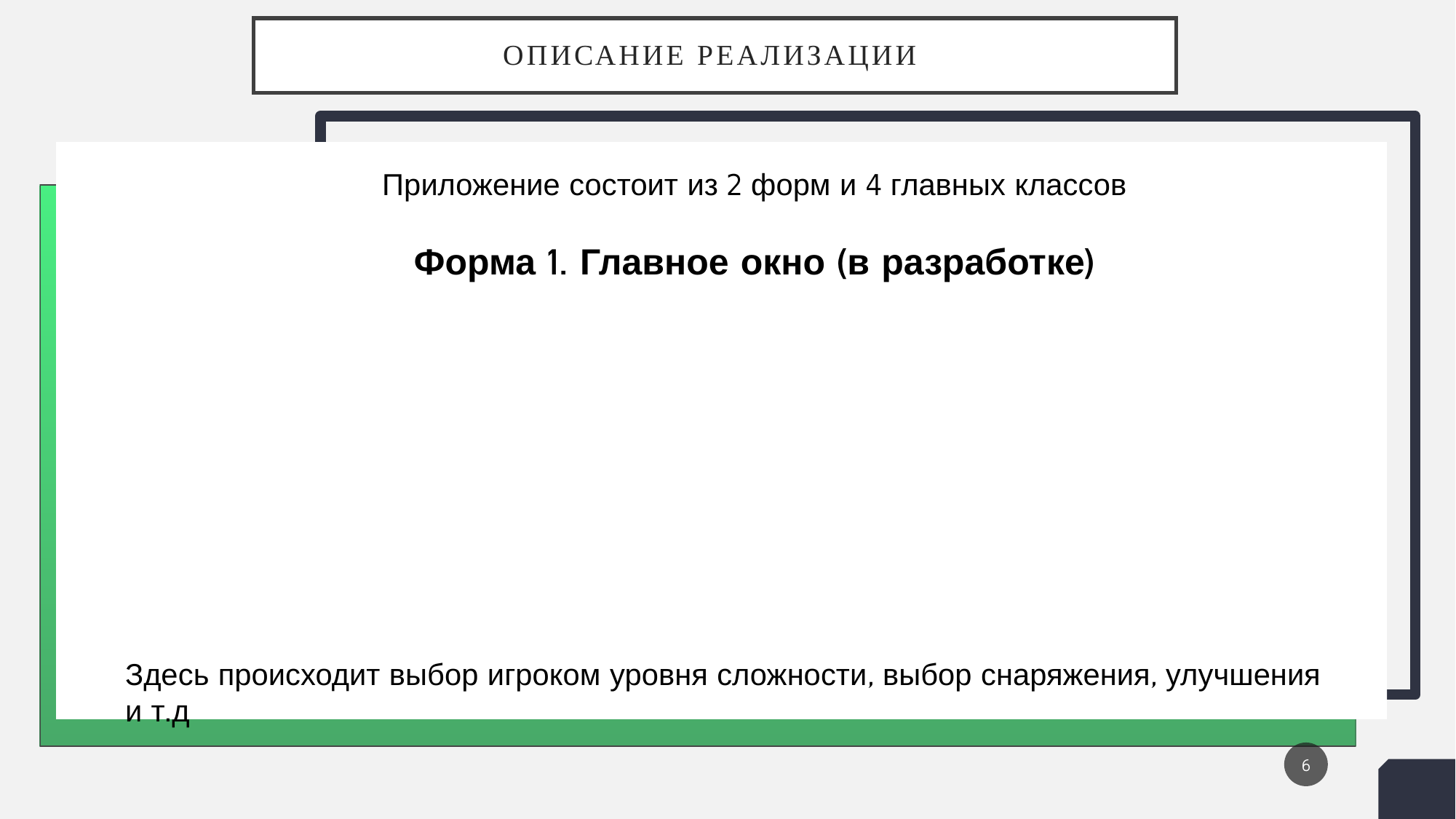

# Описание реализации
Приложение состоит из 2 форм и 4 главных классов

Форма 1. Главное окно (в разработке)
Здесь происходит выбор игроком уровня сложности, выбор снаряжения, улучшения и т.д
6